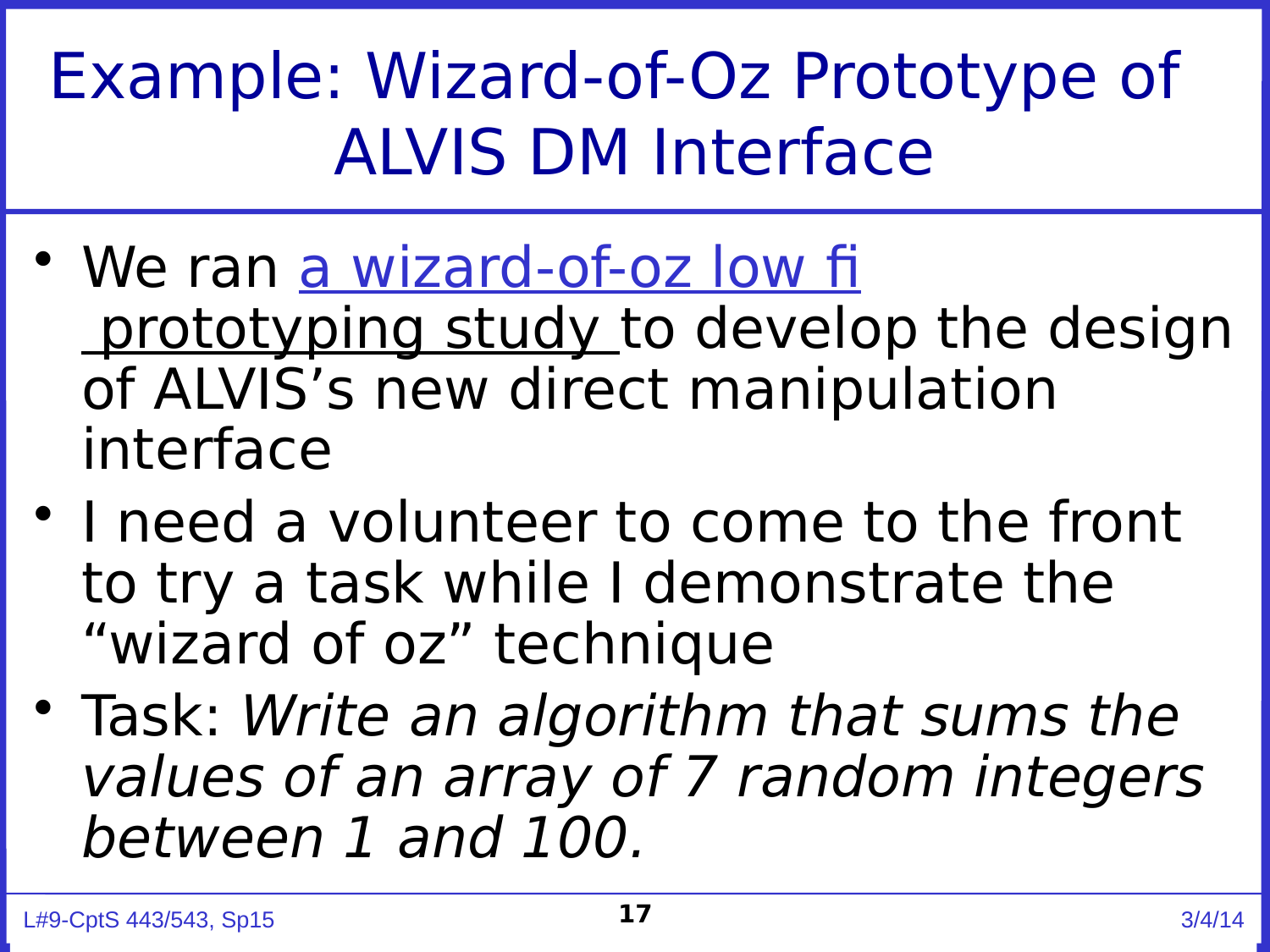

# Example: Wizard-of-Oz Prototype of ALVIS DM Interface
We ran a wizard-of-oz low fi prototyping study to develop the design of ALVIS’s new direct manipulation interface
I need a volunteer to come to the front to try a task while I demonstrate the “wizard of oz” technique
Task: Write an algorithm that sums the values of an array of 7 random integers between 1 and 100.
17